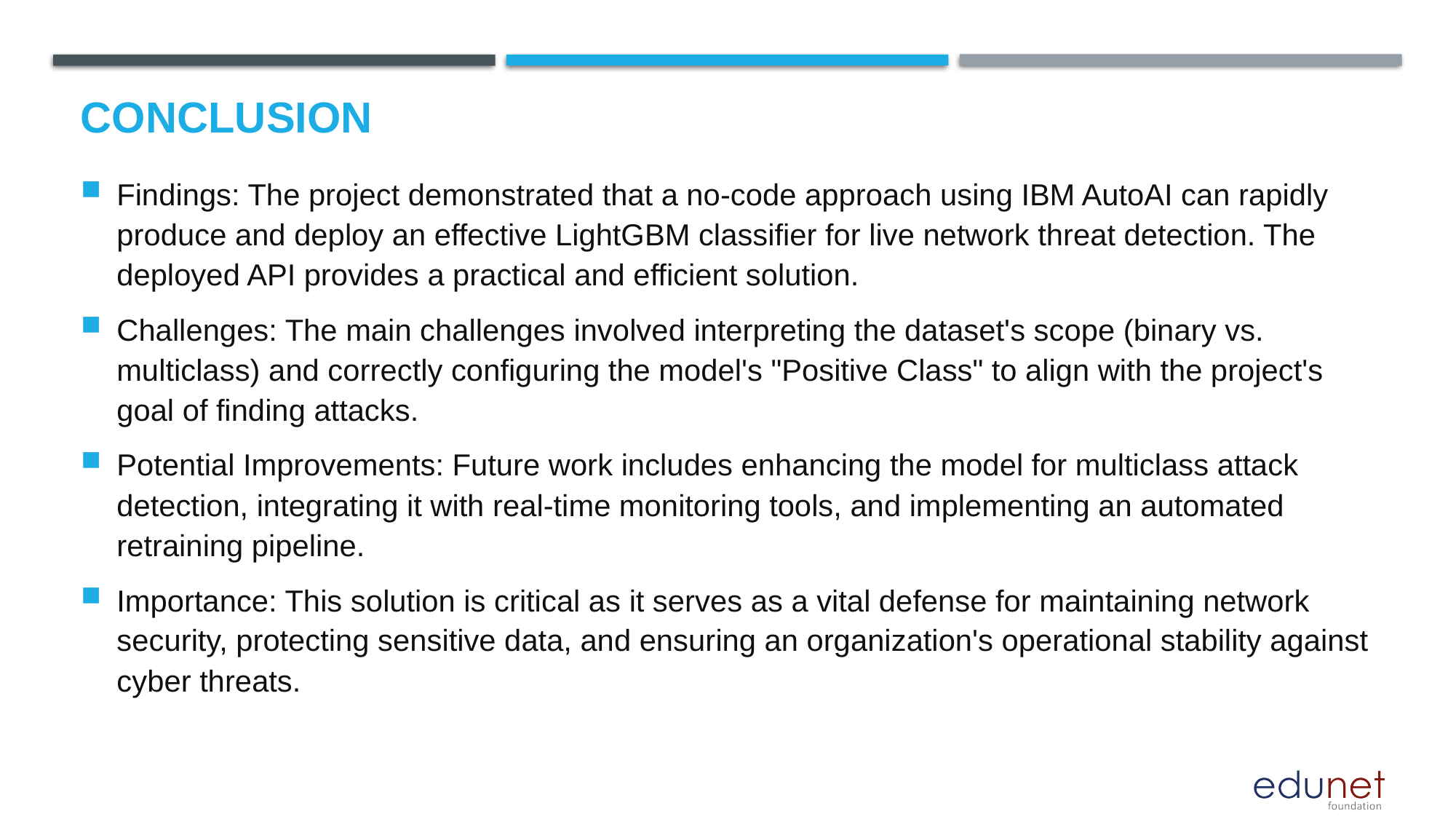

# Conclusion
Findings: The project demonstrated that a no-code approach using IBM AutoAI can rapidly produce and deploy an effective LightGBM classifier for live network threat detection. The deployed API provides a practical and efficient solution.
Challenges: The main challenges involved interpreting the dataset's scope (binary vs. multiclass) and correctly configuring the model's "Positive Class" to align with the project's goal of finding attacks.
Potential Improvements: Future work includes enhancing the model for multiclass attack detection, integrating it with real-time monitoring tools, and implementing an automated retraining pipeline.
Importance: This solution is critical as it serves as a vital defense for maintaining network security, protecting sensitive data, and ensuring an organization's operational stability against cyber threats.